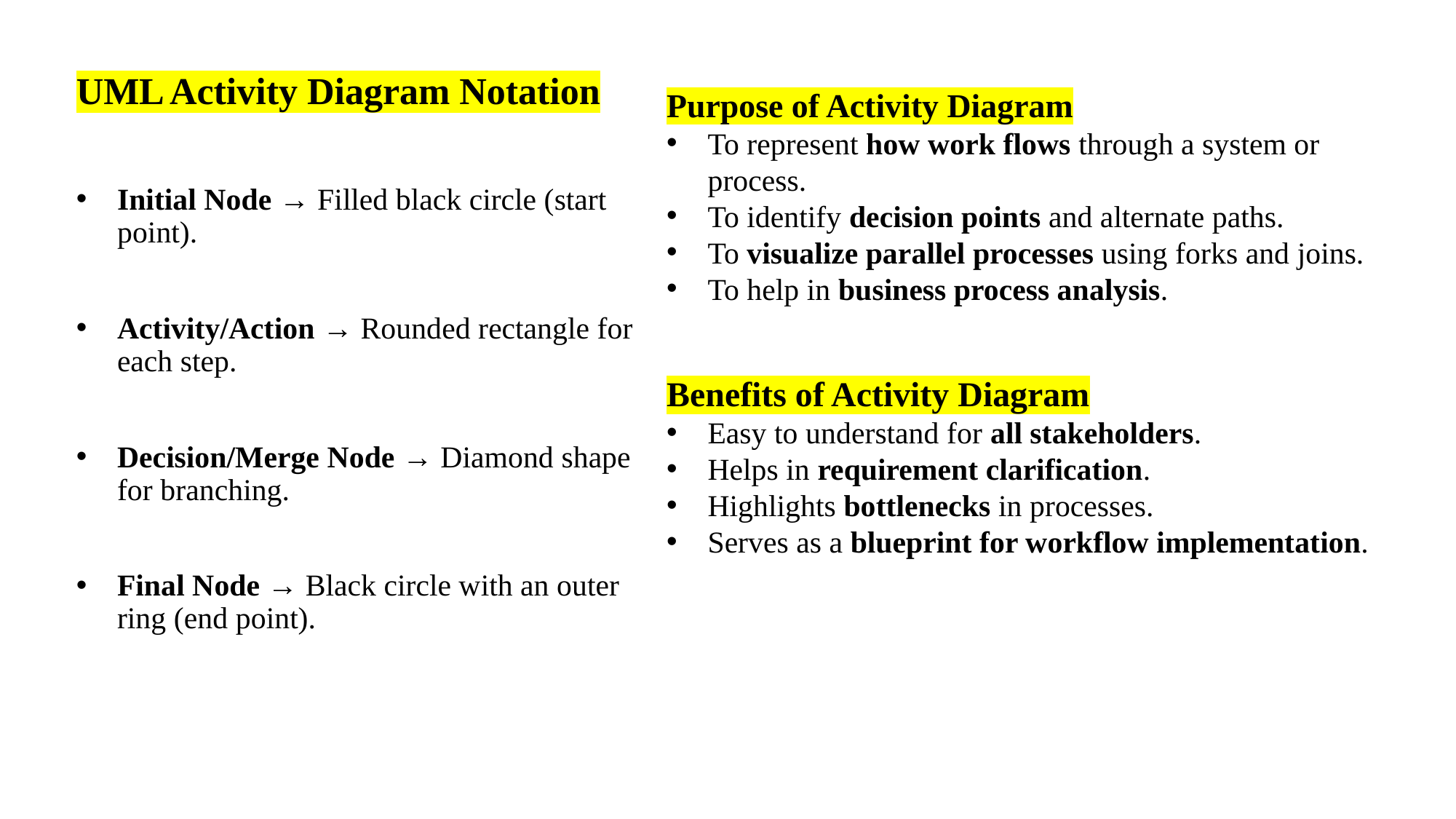

UML Activity Diagram Notation

Initial Node → Filled black circle (start point).

Activity/Action → Rounded rectangle for each step.

Decision/Merge Node → Diamond shape for branching.

Final Node → Black circle with an outer ring (end point).

Purpose of Activity Diagram
To represent how work flows through a system or process.
To identify decision points and alternate paths.
To visualize parallel processes using forks and joins.
To help in business process analysis.

Benefits of Activity Diagram
Easy to understand for all stakeholders.
Helps in requirement clarification.
Highlights bottlenecks in processes.
Serves as a blueprint for workflow implementation.